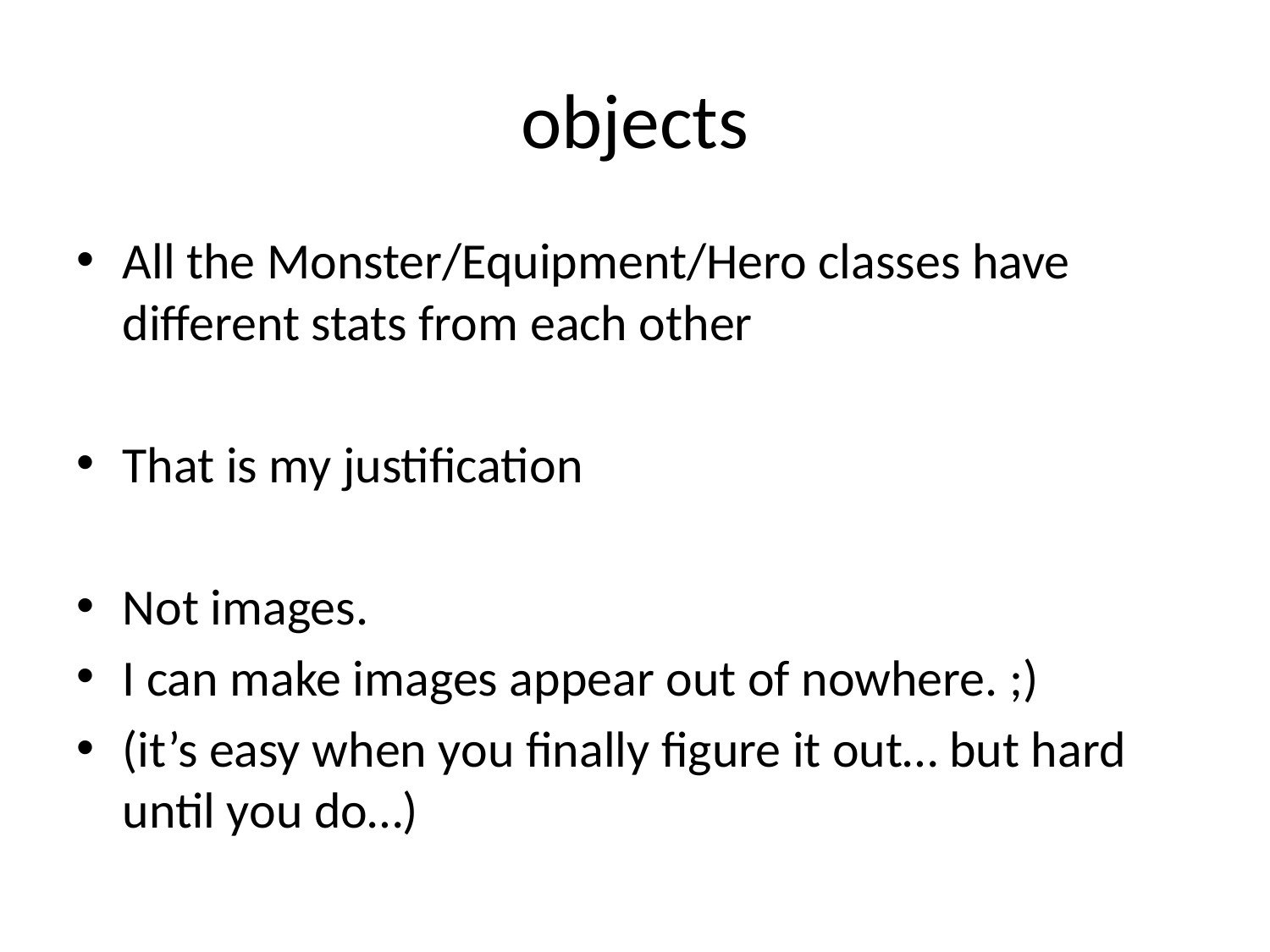

# objects
All the Monster/Equipment/Hero classes have different stats from each other

That is my justification

Not images.
I can make images appear out of nowhere. ;)
(it’s easy when you finally figure it out… but hard until you do…)